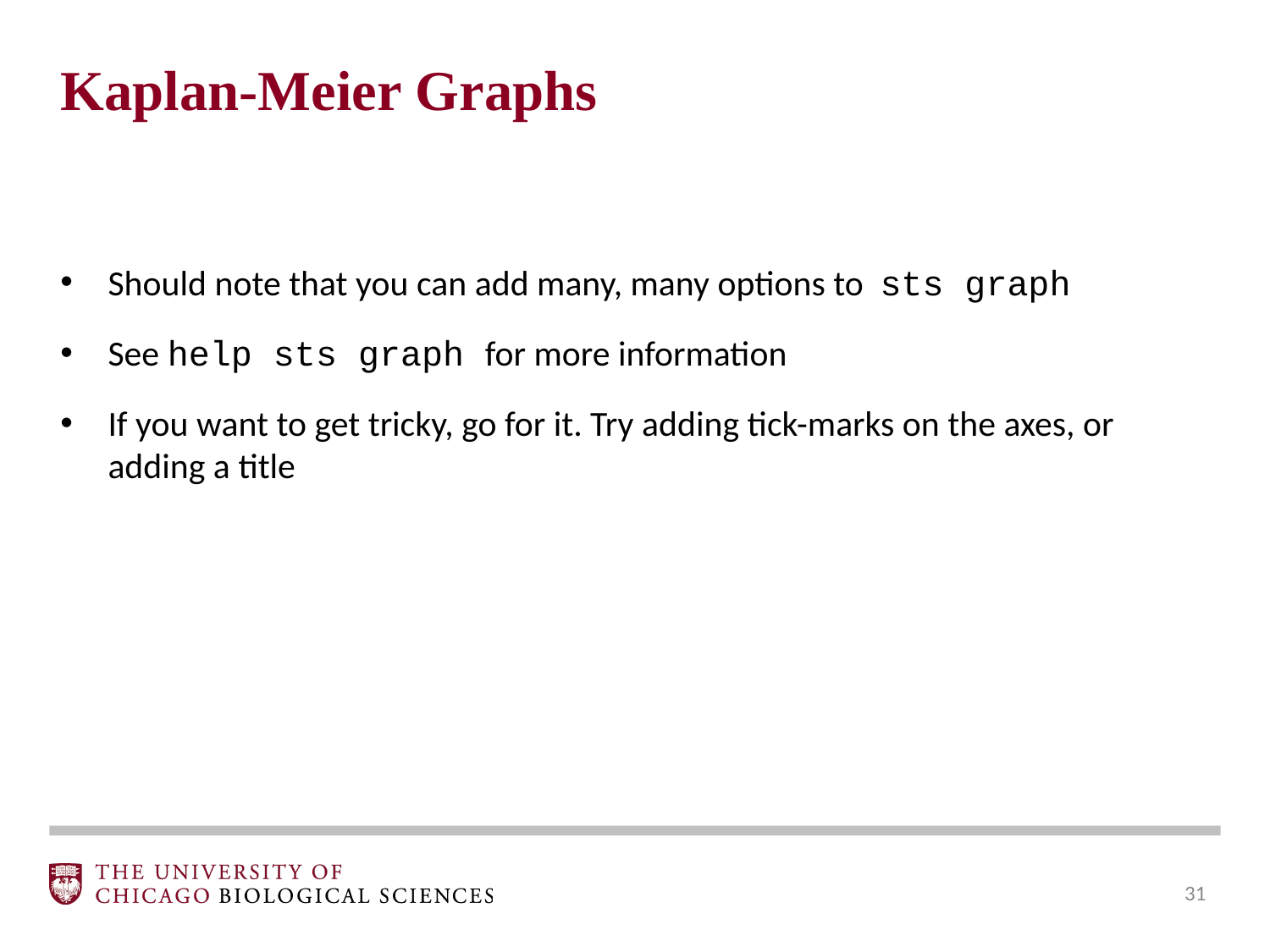

Kaplan-Meier Graphs
Should note that you can add many, many options to  sts graph
See help sts graph for more information
If you want to get tricky, go for it. Try adding tick-marks on the axes, or adding a title

31